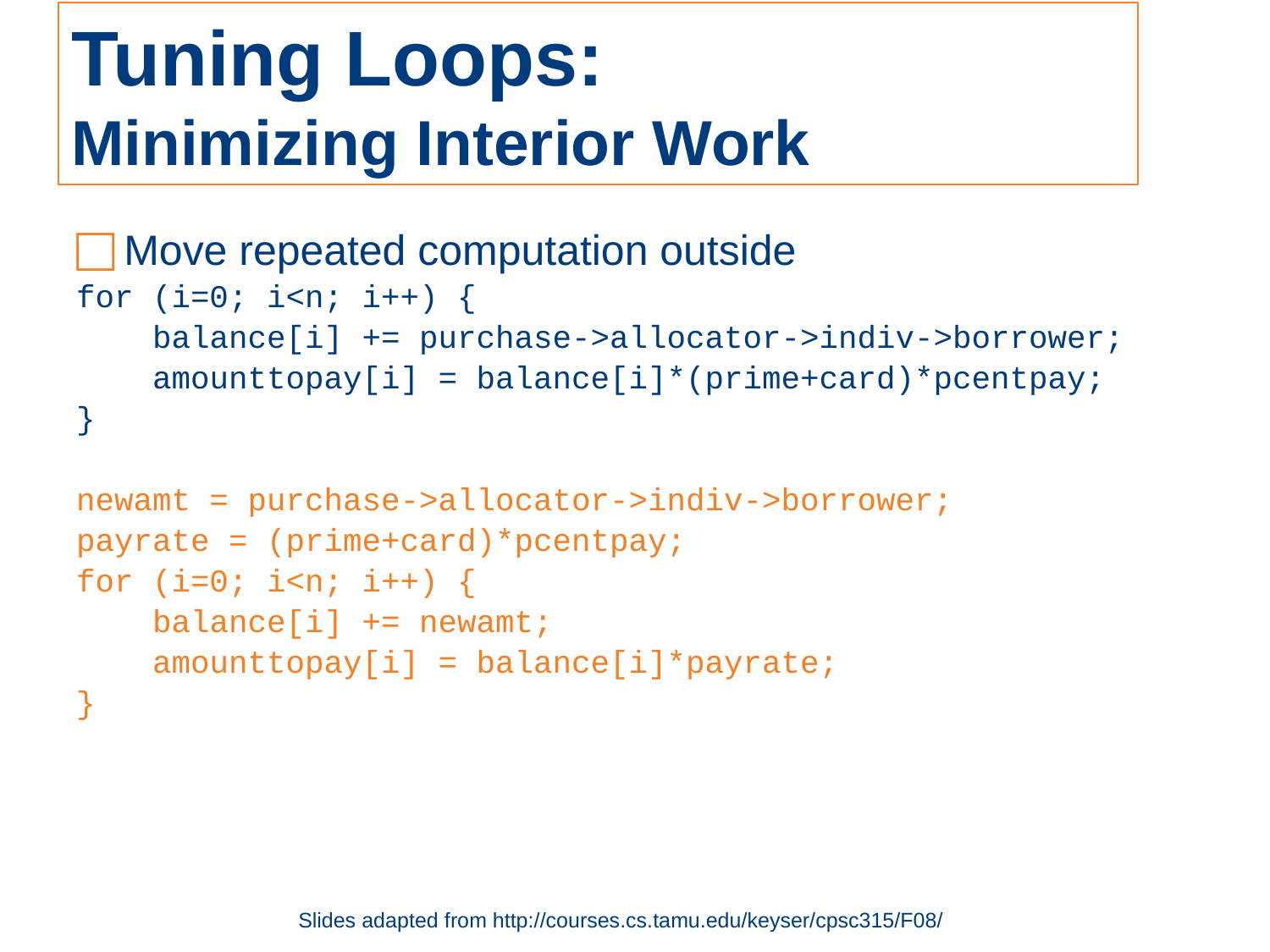

# Tuning Loops: Minimizing Interior Work
Move repeated computation outside
for (i=0; i<n; i++) {
    balance[i] += purchase->allocator->indiv->borrower;
    amounttopay[i] = balance[i]*(prime+card)*pcentpay;
}

newamt = purchase->allocator->indiv->borrower;
payrate = (prime+card)*pcentpay;
for (i=0; i<n; i++) {
    balance[i] += newamt;
    amounttopay[i] = balance[i]*payrate;
}

Slides adapted from http://courses.cs.tamu.edu/keyser/cpsc315/F08/